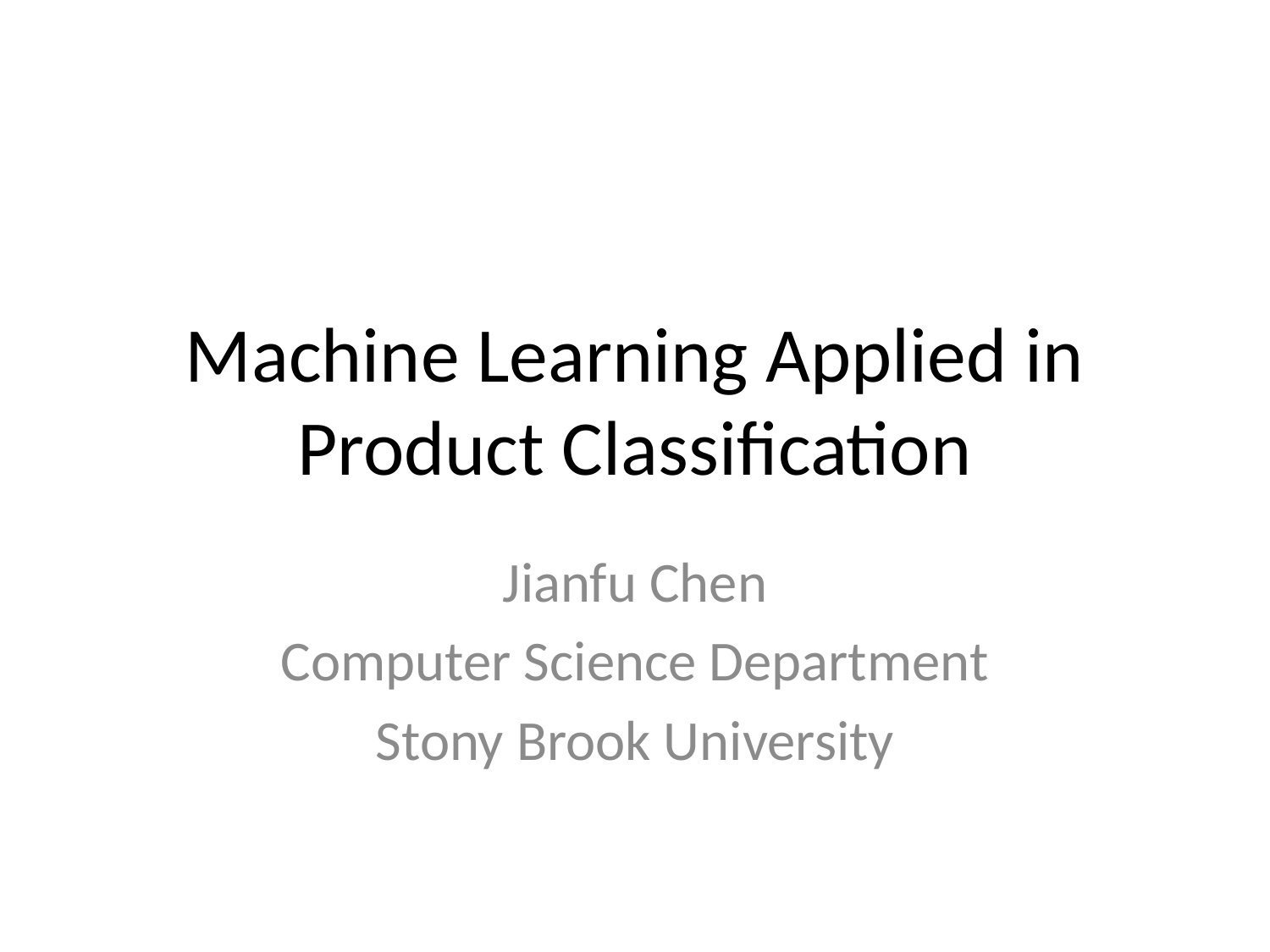

# Machine Learning Applied in Product Classification
Jianfu Chen
Computer Science Department
Stony Brook University